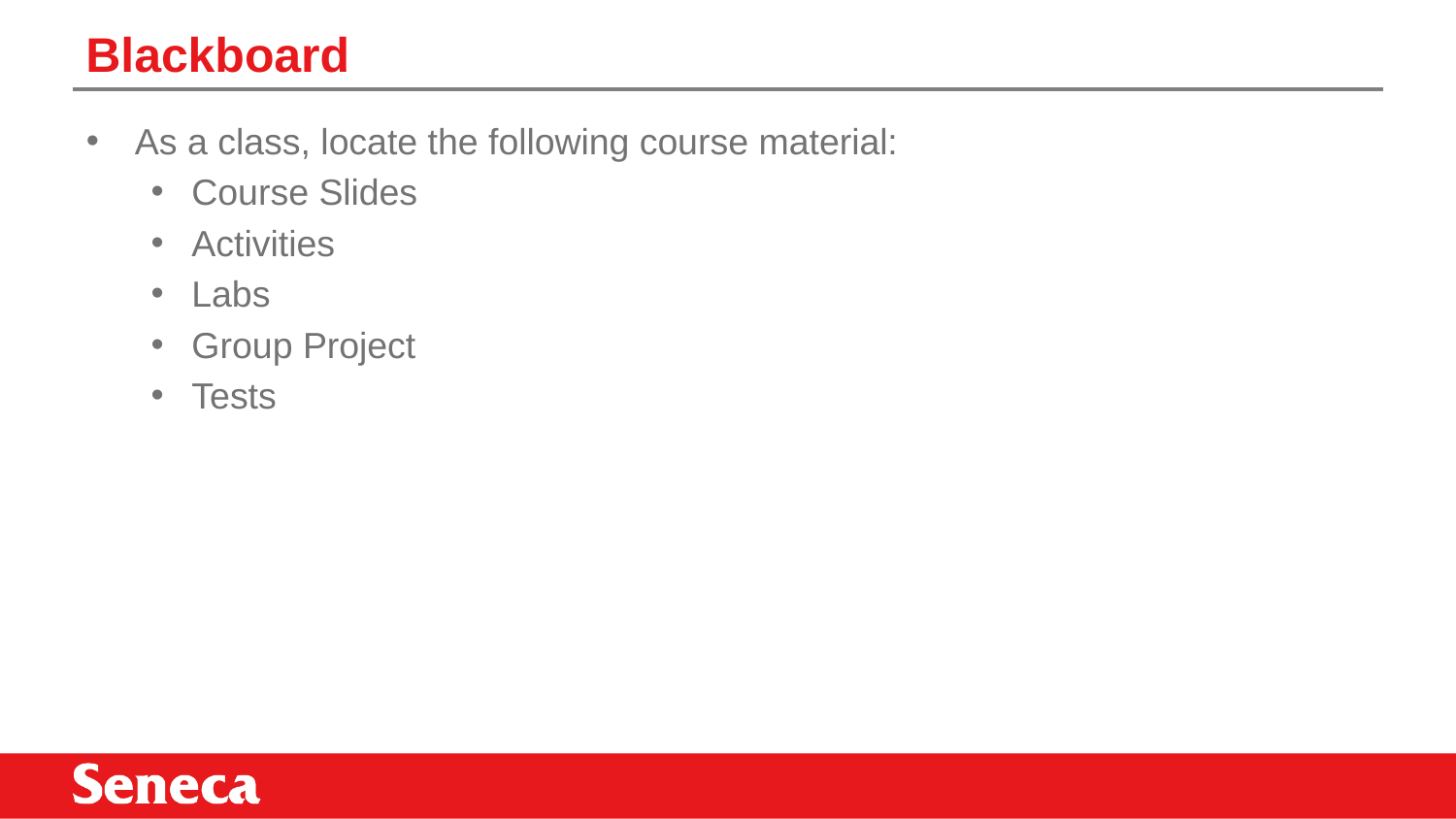

# Blackboard
As a class, locate the following course material:
Course Slides
Activities
Labs
Group Project
Tests